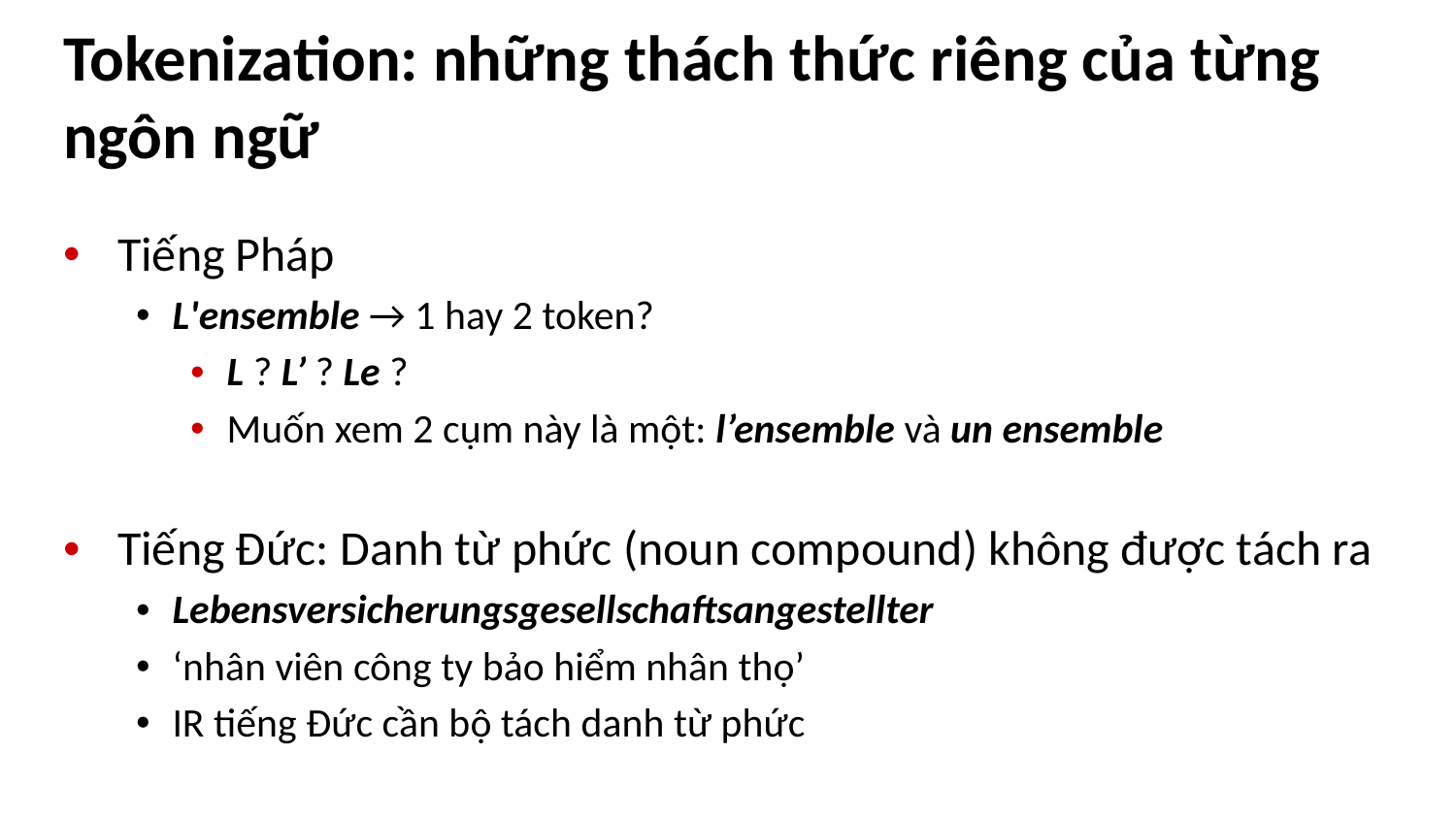

# Tokenization: những thách thức riêng của từng ngôn ngữ
Tiếng Pháp
L'ensemble → 1 hay 2 token?
L ? L’ ? Le ?
Muốn xem 2 cụm này là một: l’ensemble và un ensemble

Tiếng Đức: Danh từ phức (noun compound) không được tách ra
Lebensversicherungsgesellschaftsangestellter
‘nhân viên công ty bảo hiểm nhân thọ’
IR tiếng Đức cần bộ tách danh từ phức